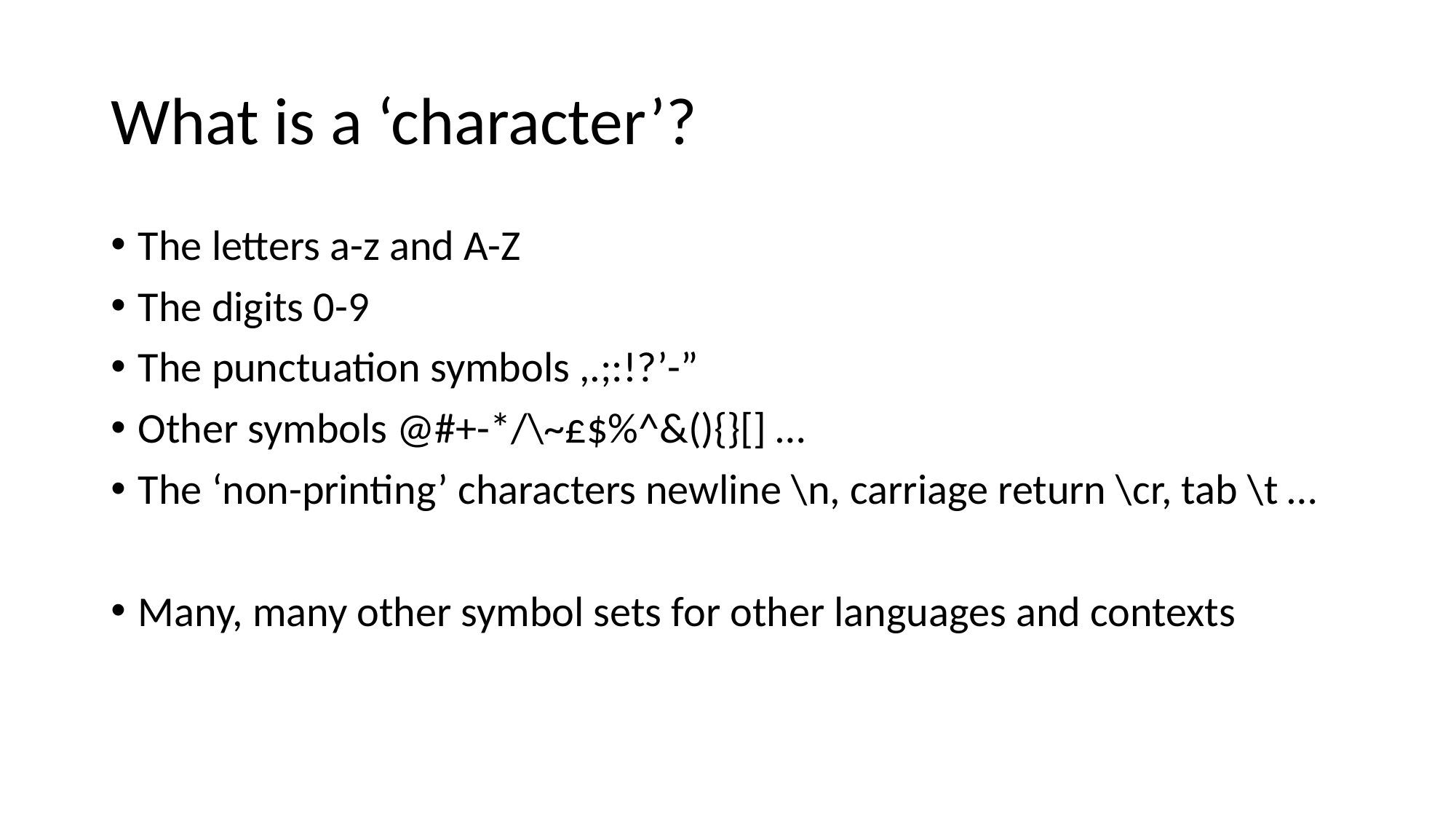

# What is a ‘character’?
The letters a-z and A-Z
The digits 0-9
The punctuation symbols ,.;:!?’-”
Other symbols @#+-*/\~£$%^&(){}[] …
The ‘non-printing’ characters newline \n, carriage return \cr, tab \t …

Many, many other symbol sets for other languages and contexts